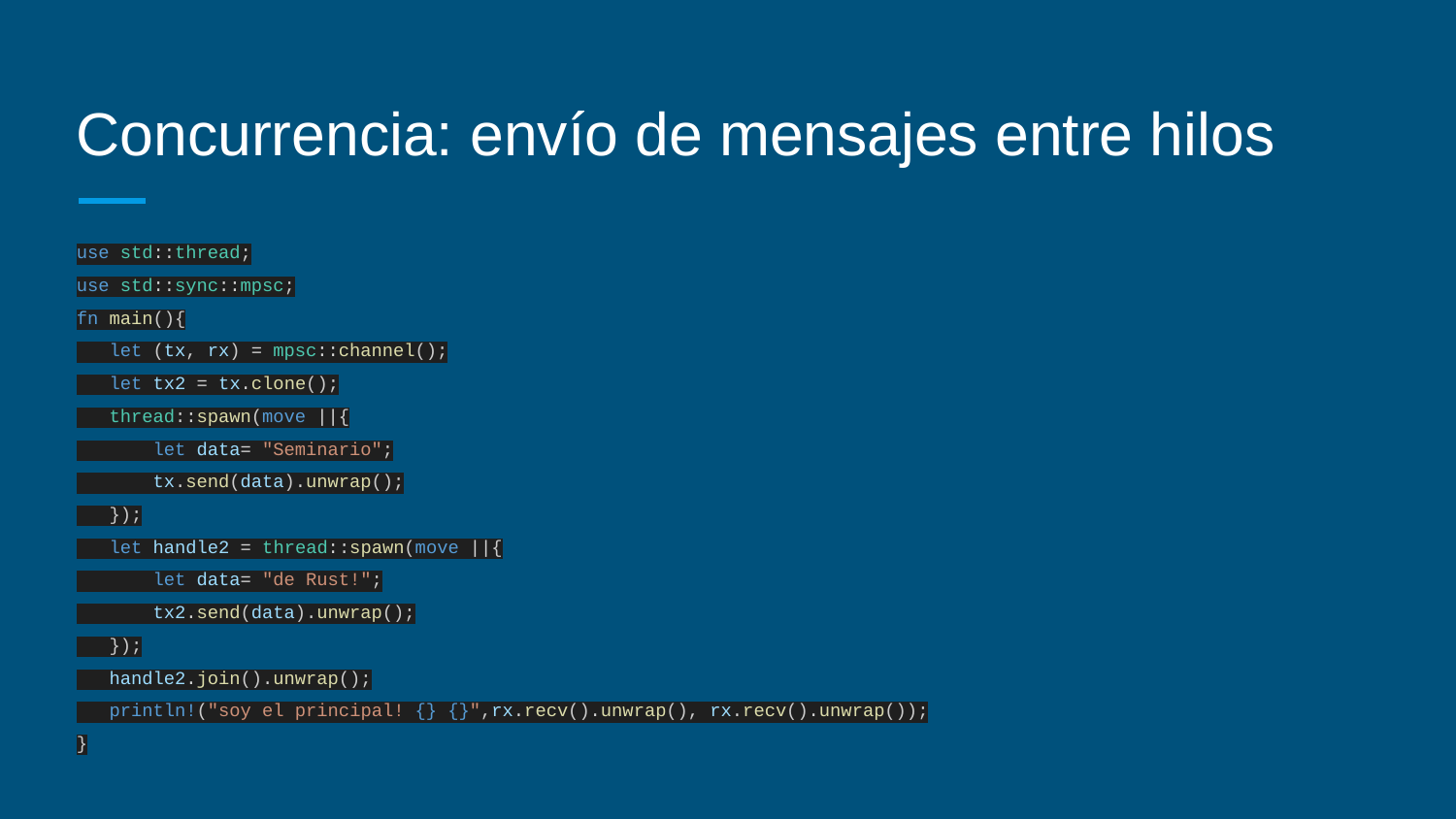

# Concurrencia: envío de mensajes entre hilos
use std::thread;
use std::sync::mpsc;
fn main(){
   let (tx, rx) = mpsc::channel();
   let tx2 = tx.clone();
   thread::spawn(move ||{
       let data= "Seminario";
       tx.send(data).unwrap();
   });
   let handle2 = thread::spawn(move ||{
       let data= "de Rust!";
       tx2.send(data).unwrap();
   });
   handle2.join().unwrap();
   println!("soy el principal! {} {}",rx.recv().unwrap(), rx.recv().unwrap());
}